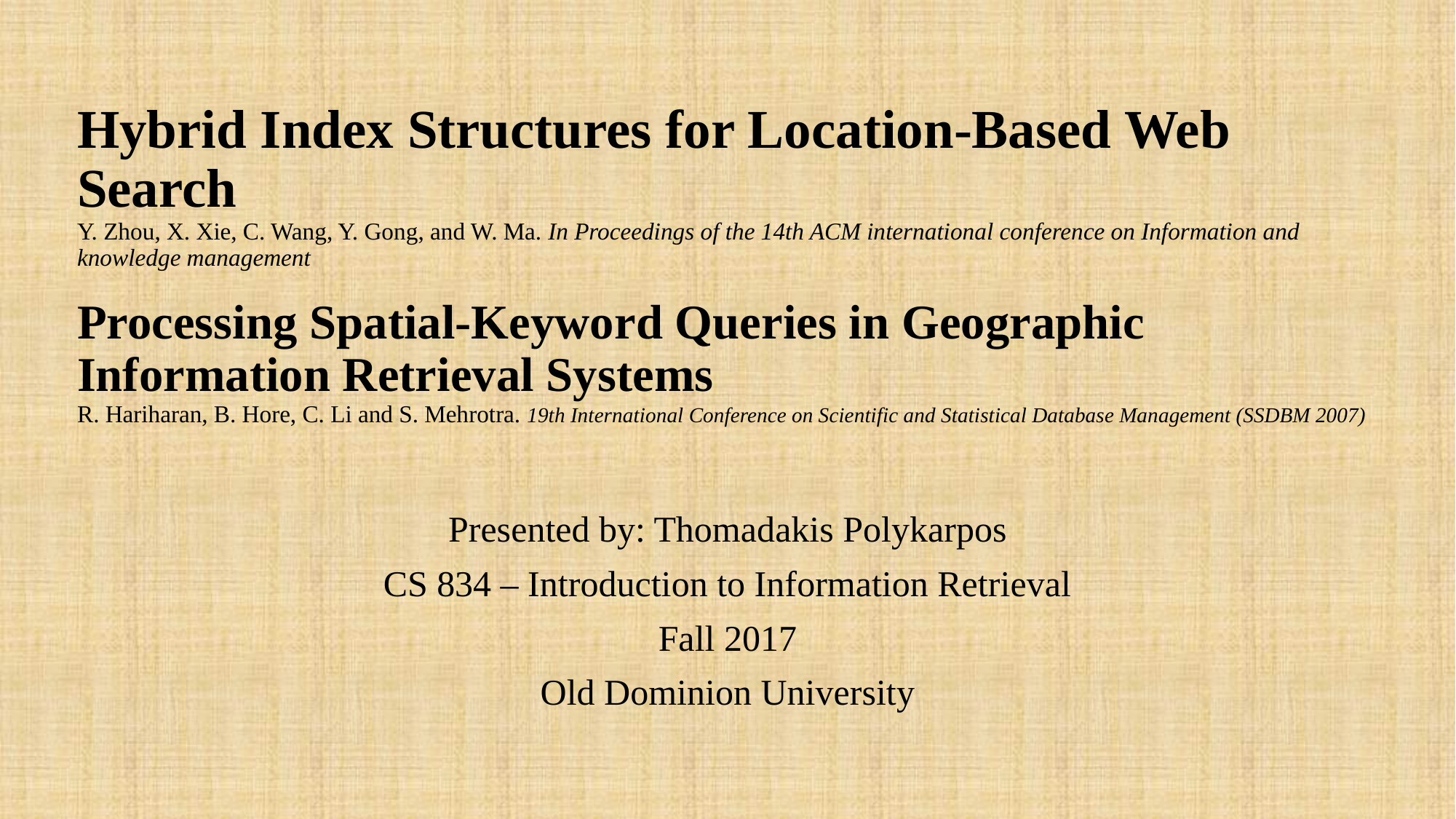

# Hybrid Index Structures for Location-Based Web Search Y. Zhou, X. Xie, C. Wang, Y. Gong, and W. Ma. In Proceedings of the 14th ACM international conference on Information and knowledge management  Processing Spatial-Keyword Queries in Geographic Information Retrieval Systems R. Hariharan, B. Hore, C. Li and S. Mehrotra. 19th International Conference on Scientific and Statistical Database Management (SSDBM 2007)
Presented by: Thomadakis Polykarpos
CS 834 – Introduction to Information Retrieval
Fall 2017
Old Dominion University